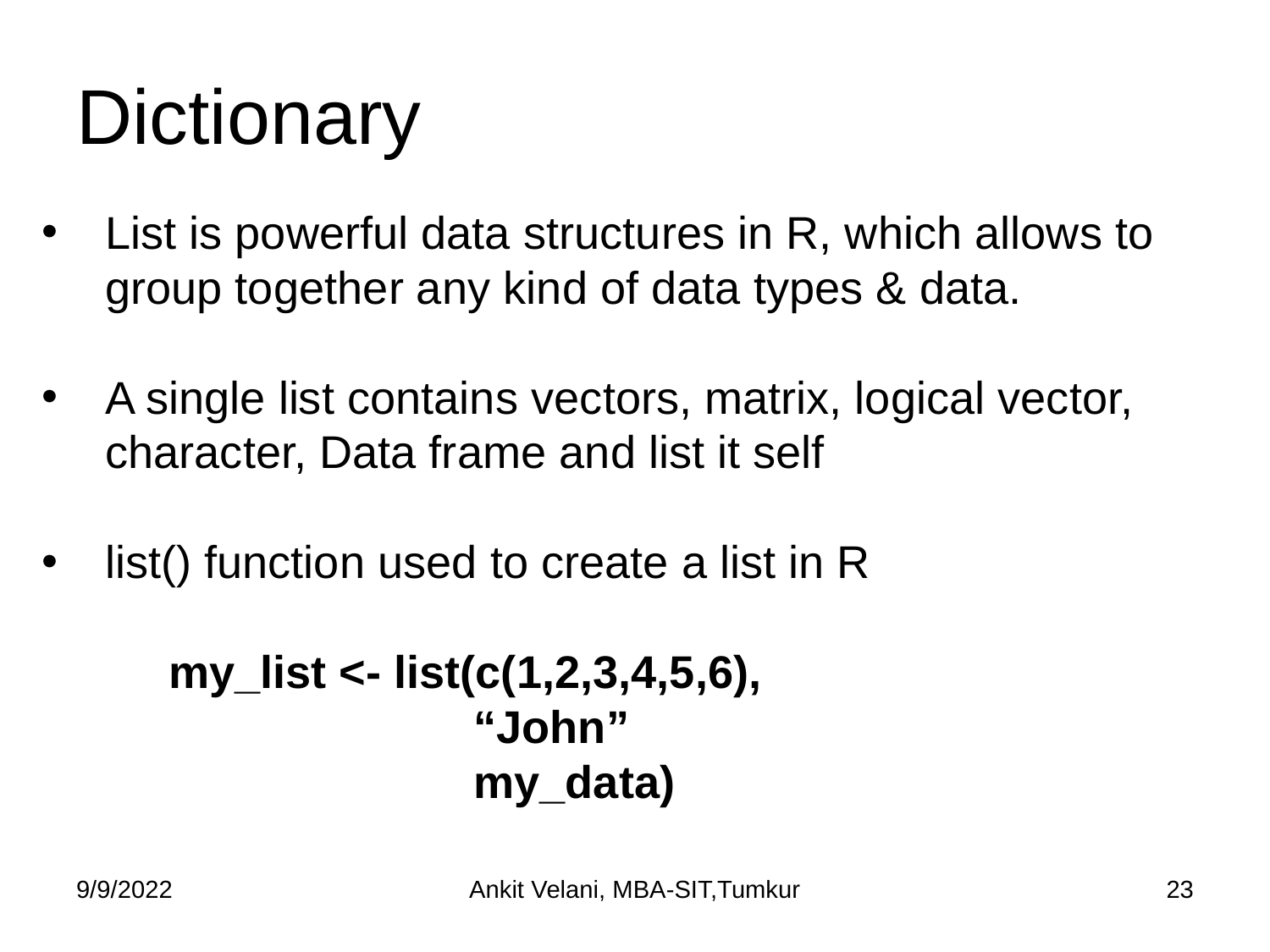

# Dictionary
List is powerful data structures in R, which allows to group together any kind of data types & data.

A single list contains vectors, matrix, logical vector, character, Data frame and list it self

list() function used to create a list in R

	my_list <- list(c(1,2,3,4,5,6),
		  	    “John”
		  	    my_data)
9/9/2022
Ankit Velani, MBA-SIT,Tumkur
23